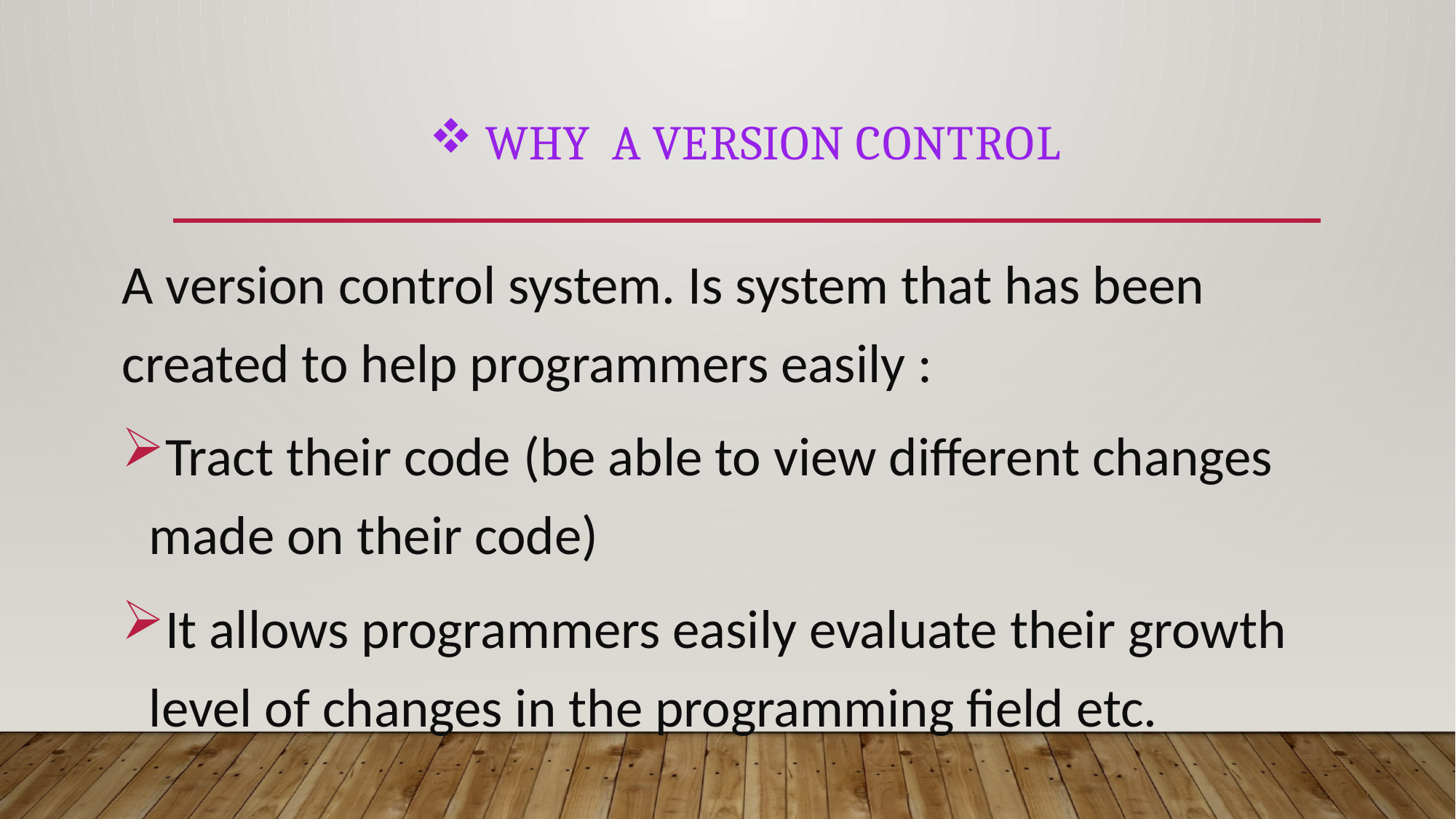

# why  a version control
A version control system. Is system that has been created to help programmers easily :
Tract their code (be able to view different changes made on their code)
It allows programmers easily evaluate their growth level of changes in the programming field etc.